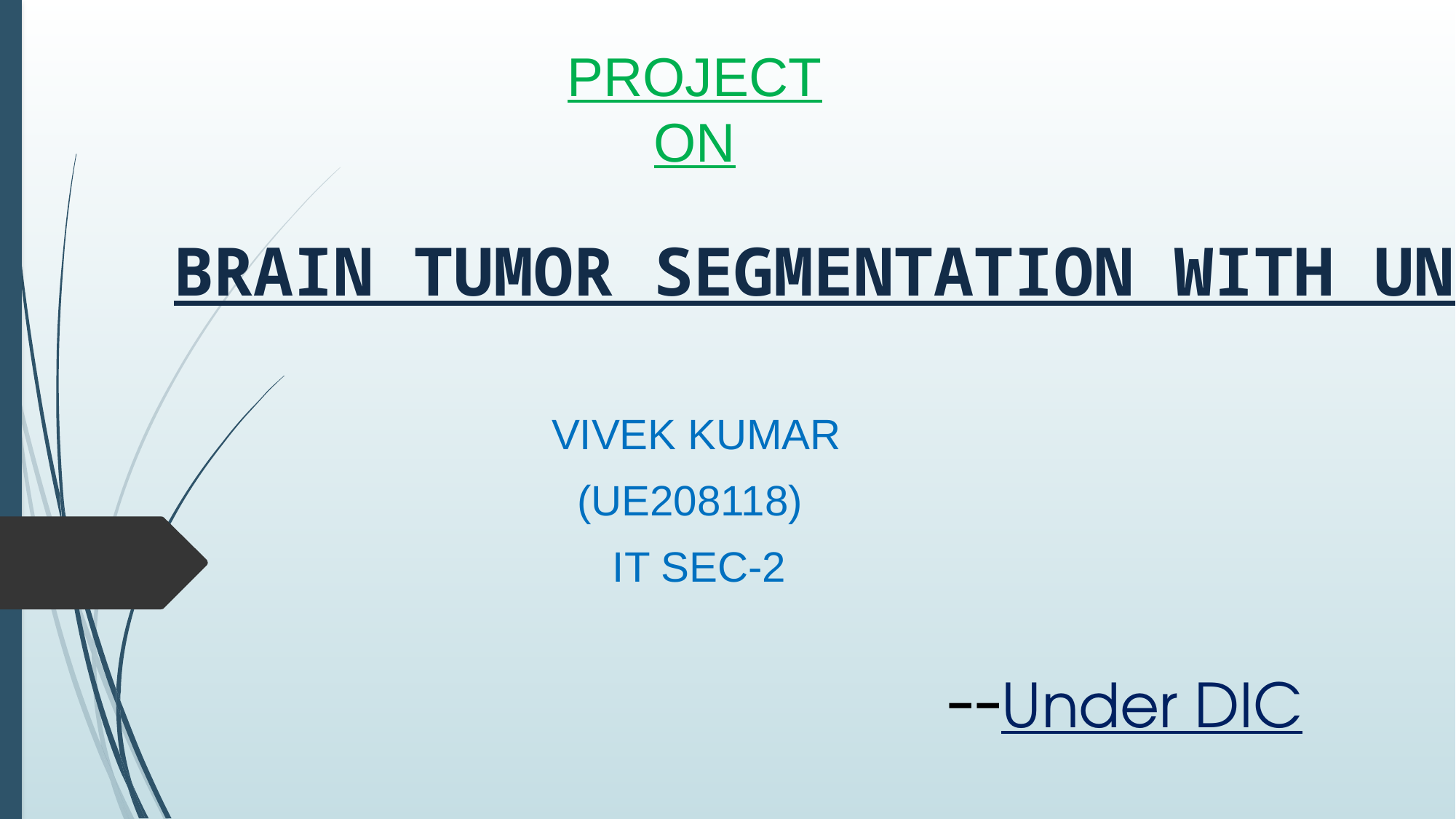

# PROJECT ON
BRAIN TUMOR SEGMENTATION WITH UNET
 VIVEK KUMAR
   (UE208118)
      IT SEC-2
 --Under DIC